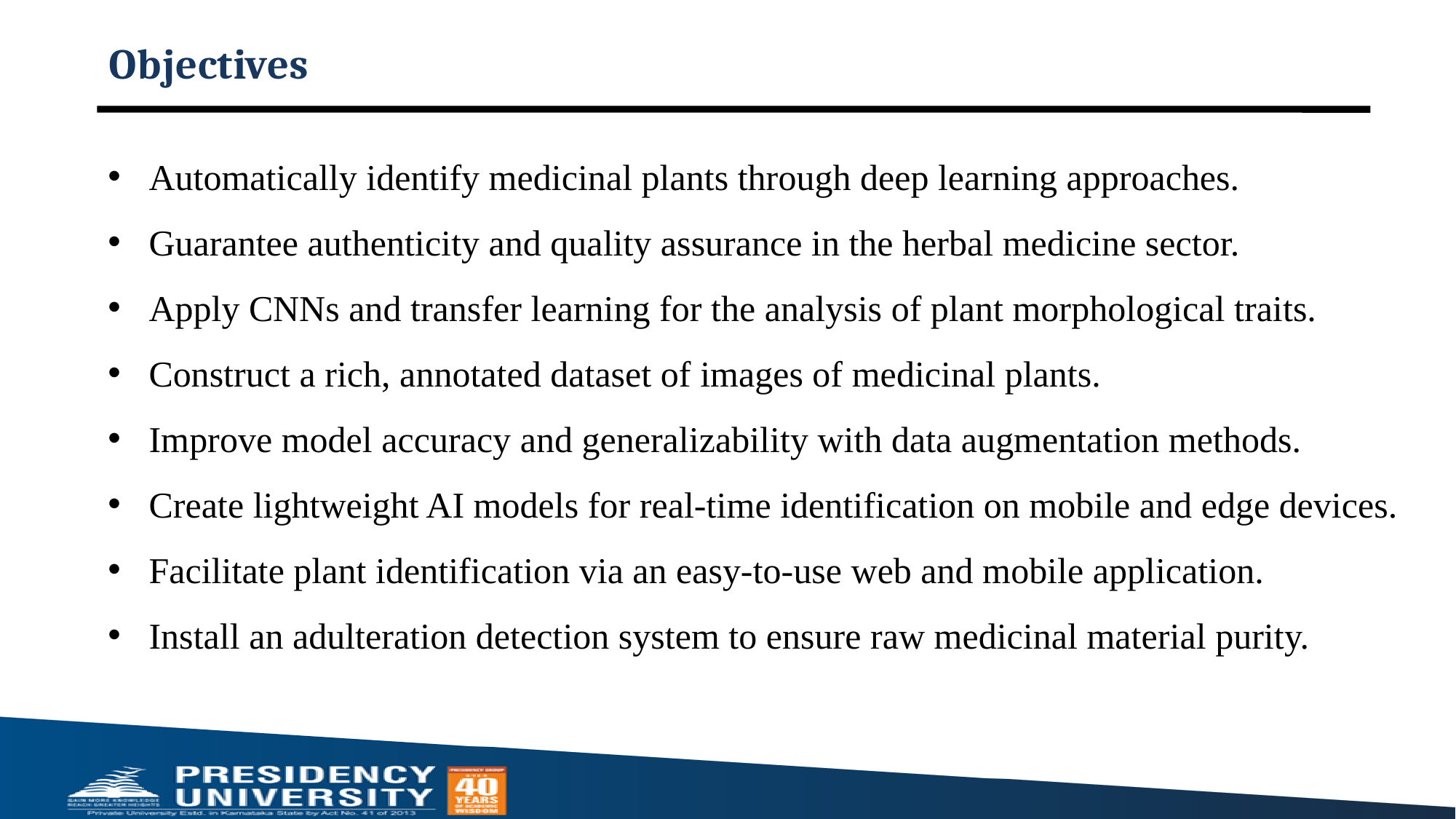

# Objectives
Automatically identify medicinal plants through deep learning approaches.
Guarantee authenticity and quality assurance in the herbal medicine sector.
Apply CNNs and transfer learning for the analysis of plant morphological traits.
Construct a rich, annotated dataset of images of medicinal plants.
Improve model accuracy and generalizability with data augmentation methods.
Create lightweight AI models for real-time identification on mobile and edge devices.
Facilitate plant identification via an easy-to-use web and mobile application.
Install an adulteration detection system to ensure raw medicinal material purity.